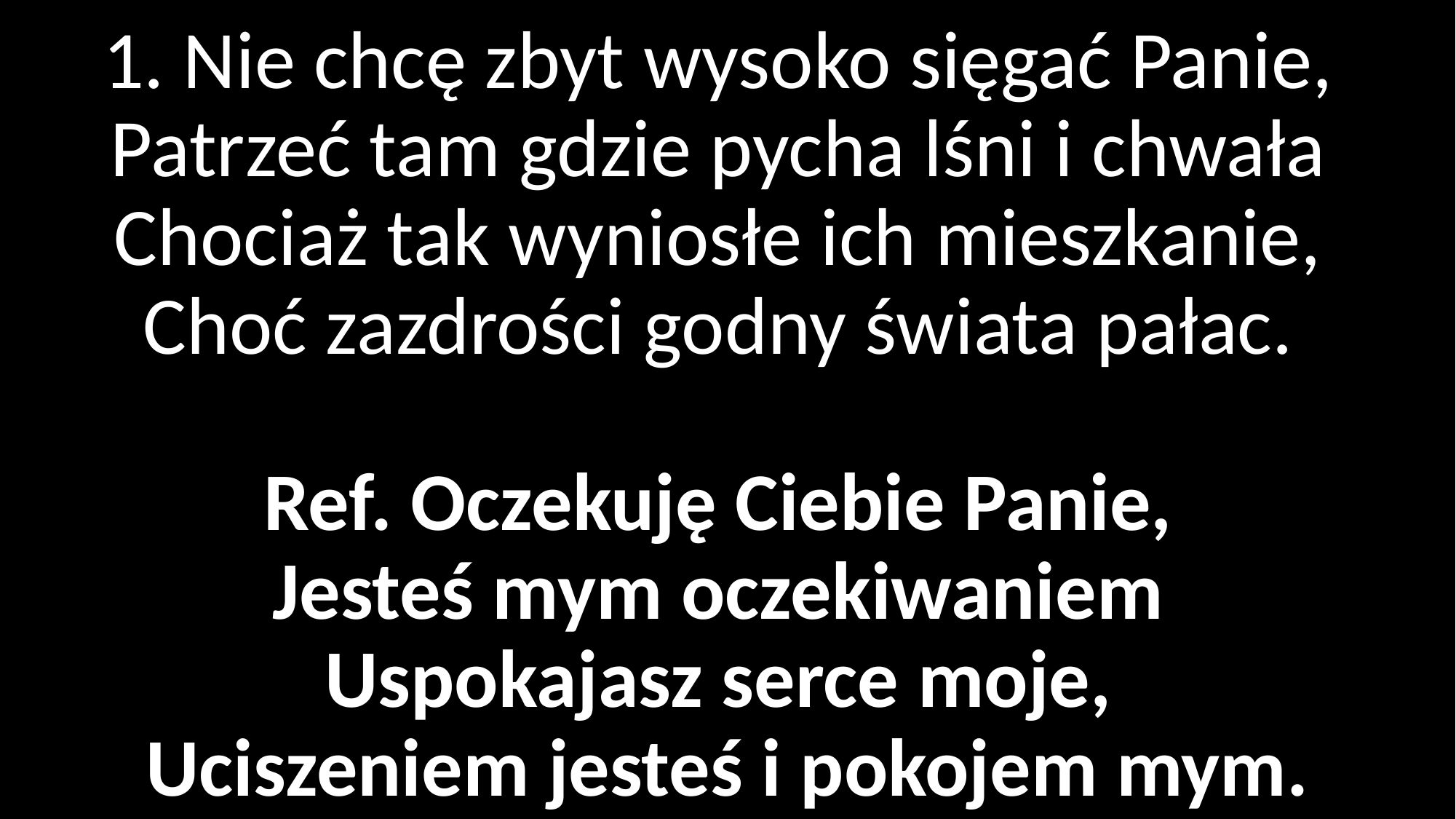

# 1. Nie chcę zbyt wysoko sięgać Panie, Patrzeć tam gdzie pycha lśni i chwała Chociaż tak wyniosłe ich mieszkanie, Choć zazdrości godny świata pałac. Ref. Oczekuję Ciebie Panie, Jesteś mym oczekiwaniem Uspokajasz serce moje, Uciszeniem jesteś i pokojem mym.